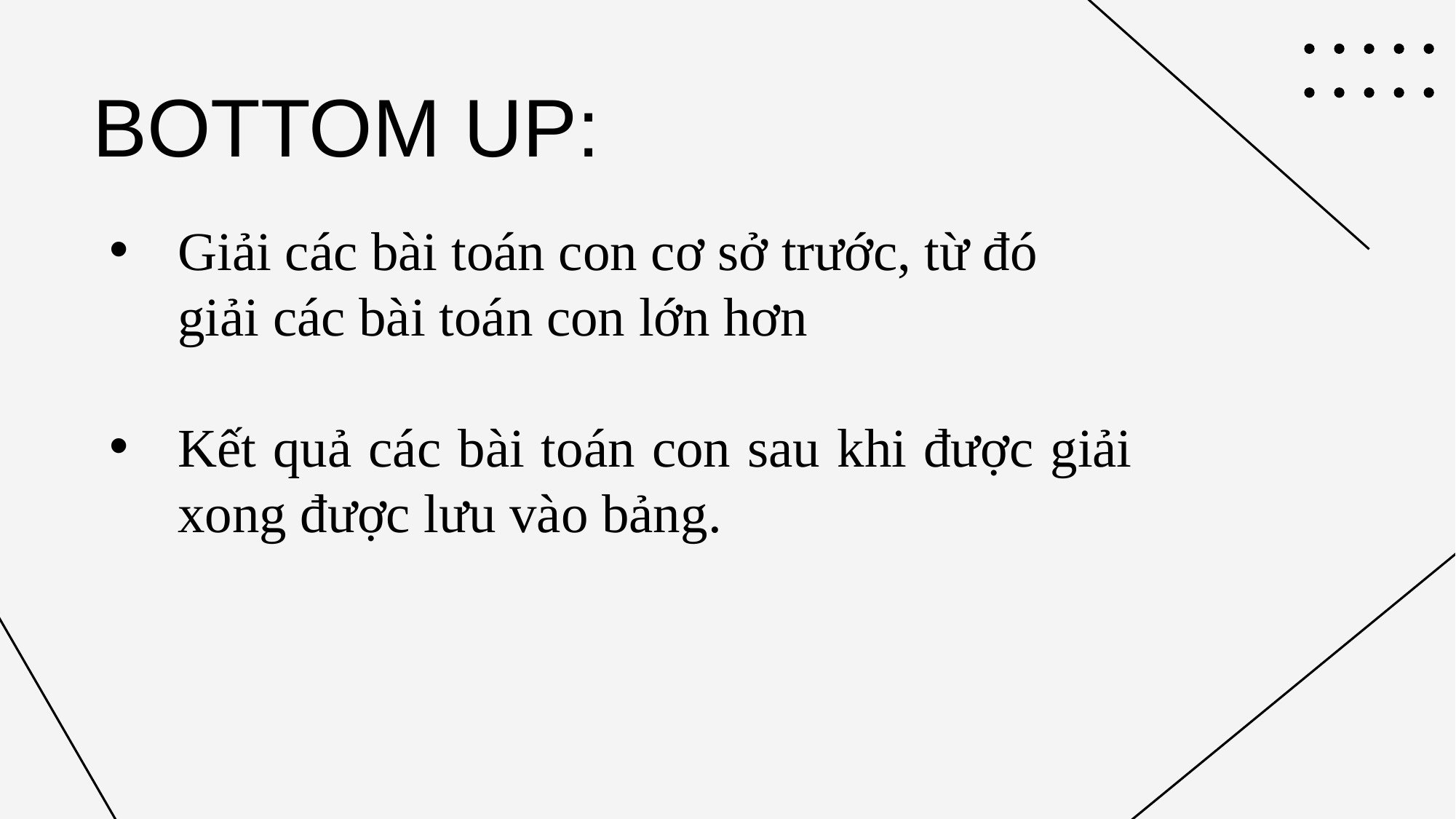

BOTTOM UP:
Giải các bài toán con cơ sở trước, từ đó giải các bài toán con lớn hơn

Kết quả các bài toán con sau khi được giải xong được lưu vào bảng.